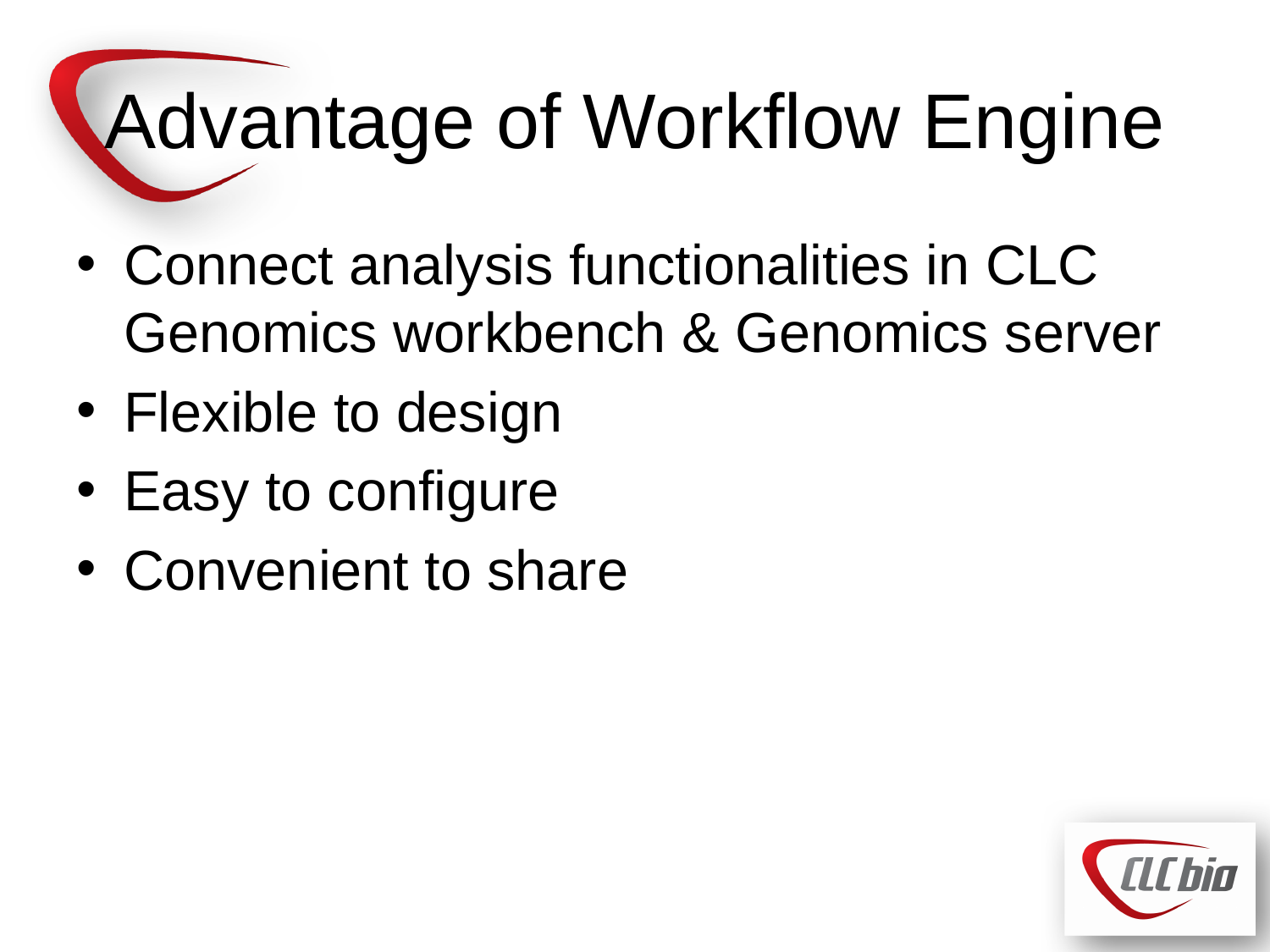

# Advantage of Workflow Engine
Connect analysis functionalities in CLC Genomics workbench & Genomics server
Flexible to design
Easy to configure
Convenient to share